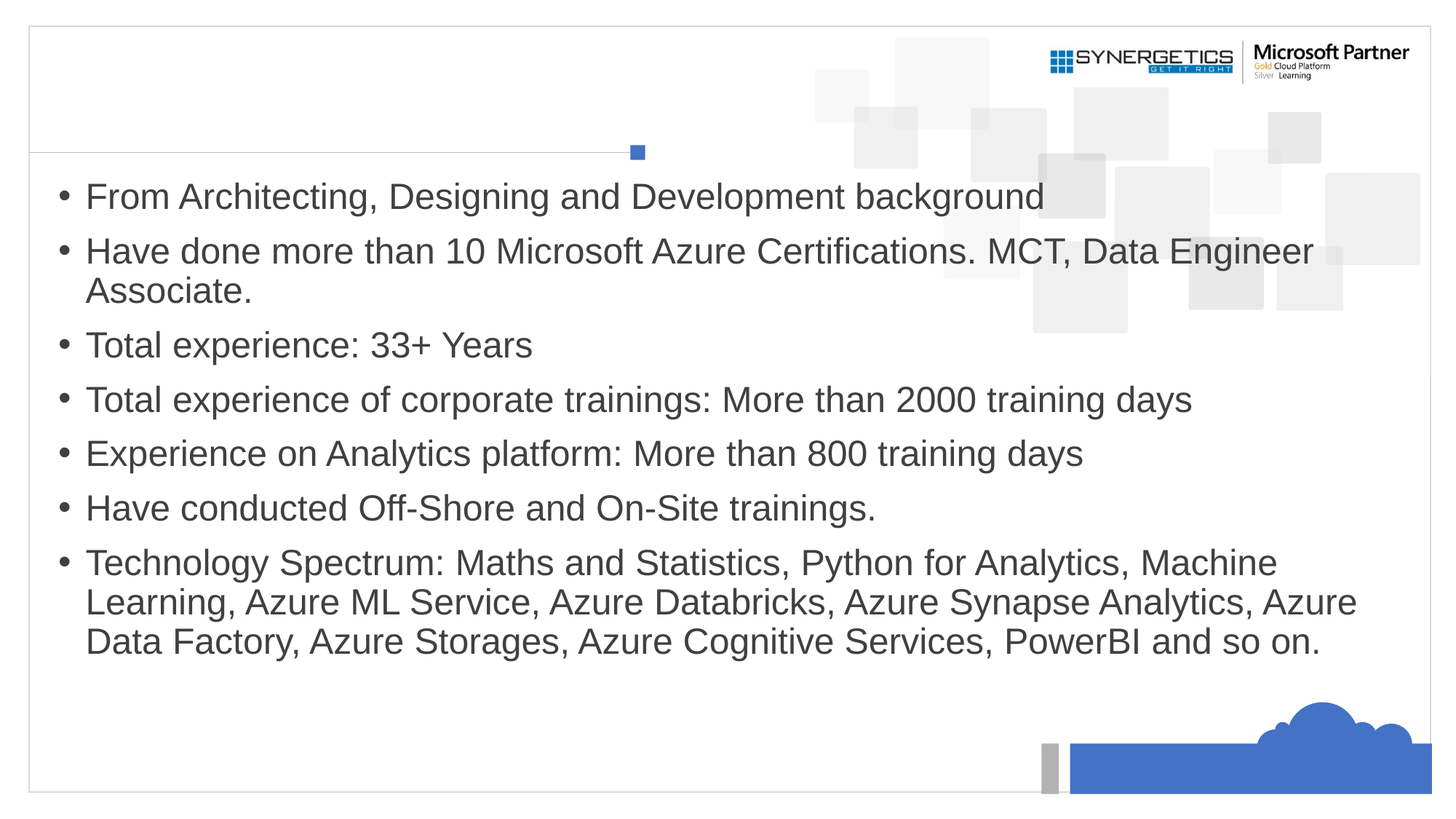

#
From Architecting, Designing and Development background
Have done more than 10 Microsoft Azure Certifications. MCT, Data Engineer Associate.
Total experience: 33+ Years
Total experience of corporate trainings: More than 2000 training days
Experience on Analytics platform: More than 800 training days
Have conducted Off-Shore and On-Site trainings.
Technology Spectrum: Maths and Statistics, Python for Analytics, Machine Learning, Azure ML Service, Azure Databricks, Azure Synapse Analytics, Azure Data Factory, Azure Storages, Azure Cognitive Services, PowerBI and so on.